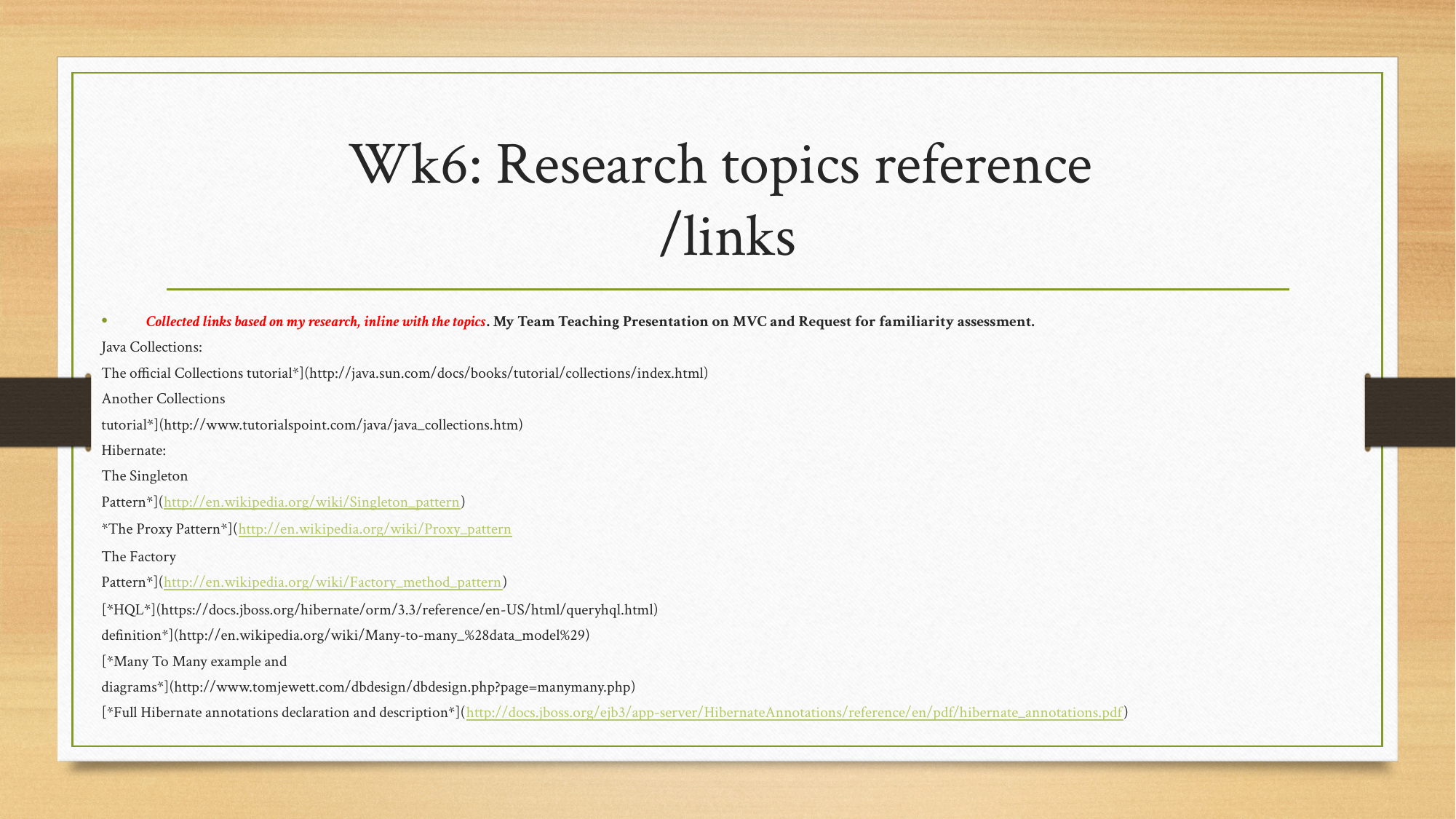

# Wk6: Research topics reference /links
Collected links based on my research, inline with the topics. My Team Teaching Presentation on MVC and Request for familiarity assessment.
Java Collections:
The official Collections tutorial*](http://java.sun.com/docs/books/tutorial/collections/index.html)
Another Collections
tutorial*](http://www.tutorialspoint.com/java/java_collections.htm)
Hibernate:
The Singleton
Pattern*](http://en.wikipedia.org/wiki/Singleton_pattern)
*The Proxy Pattern*](http://en.wikipedia.org/wiki/Proxy_pattern
The Factory
Pattern*](http://en.wikipedia.org/wiki/Factory_method_pattern)
[*HQL*](https://docs.jboss.org/hibernate/orm/3.3/reference/en-US/html/queryhql.html)
definition*](http://en.wikipedia.org/wiki/Many-to-many_%28data_model%29)
[*Many To Many example and
diagrams*](http://www.tomjewett.com/dbdesign/dbdesign.php?page=manymany.php)
[*Full Hibernate annotations declaration and description*](http://docs.jboss.org/ejb3/app-server/HibernateAnnotations/reference/en/pdf/hibernate_annotations.pdf)